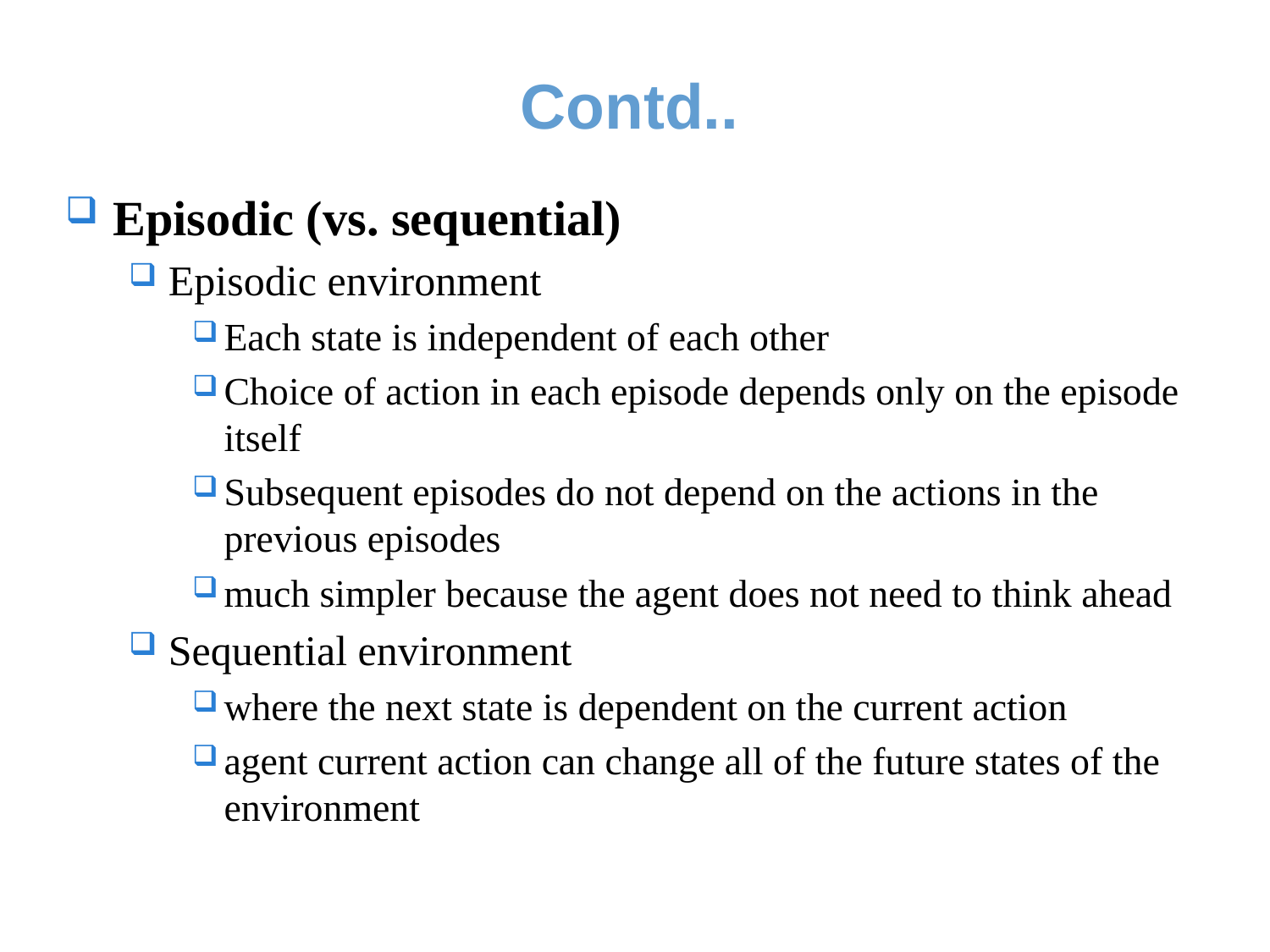

# Contd..
Episodic (vs. sequential)
Episodic environment
Each state is independent of each other
Choice of action in each episode depends only on the episode itself
Subsequent episodes do not depend on the actions in the previous episodes
much simpler because the agent does not need to think ahead
Sequential environment
where the next state is dependent on the current action
agent current action can change all of the future states of the environment